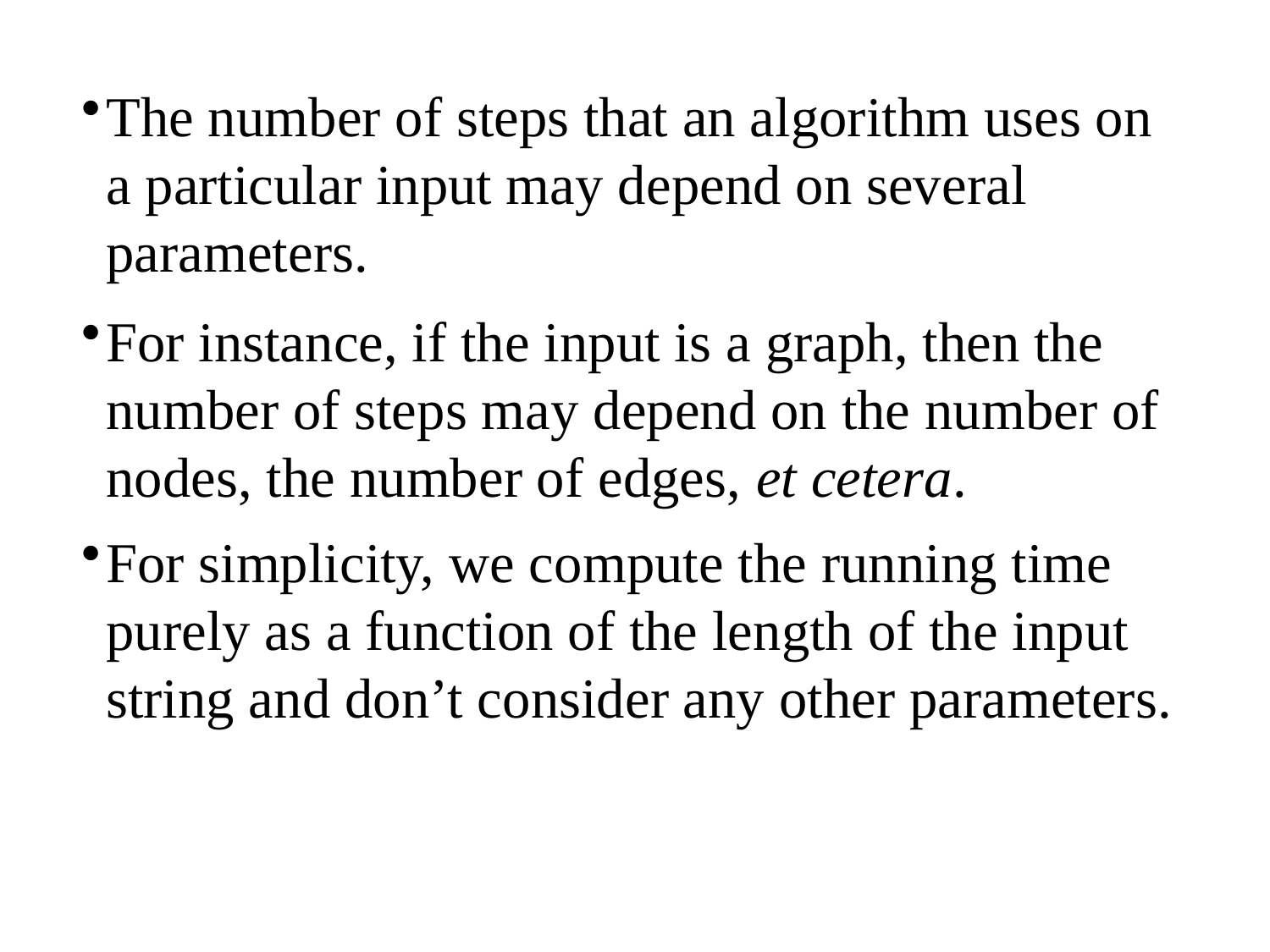

The number of steps that an algorithm uses on a particular input may depend on several parameters.
For instance, if the input is a graph, then the number of steps may depend on the number of nodes, the number of edges, et cetera.
For simplicity, we compute the running time purely as a function of the length of the input string and don’t consider any other parameters.